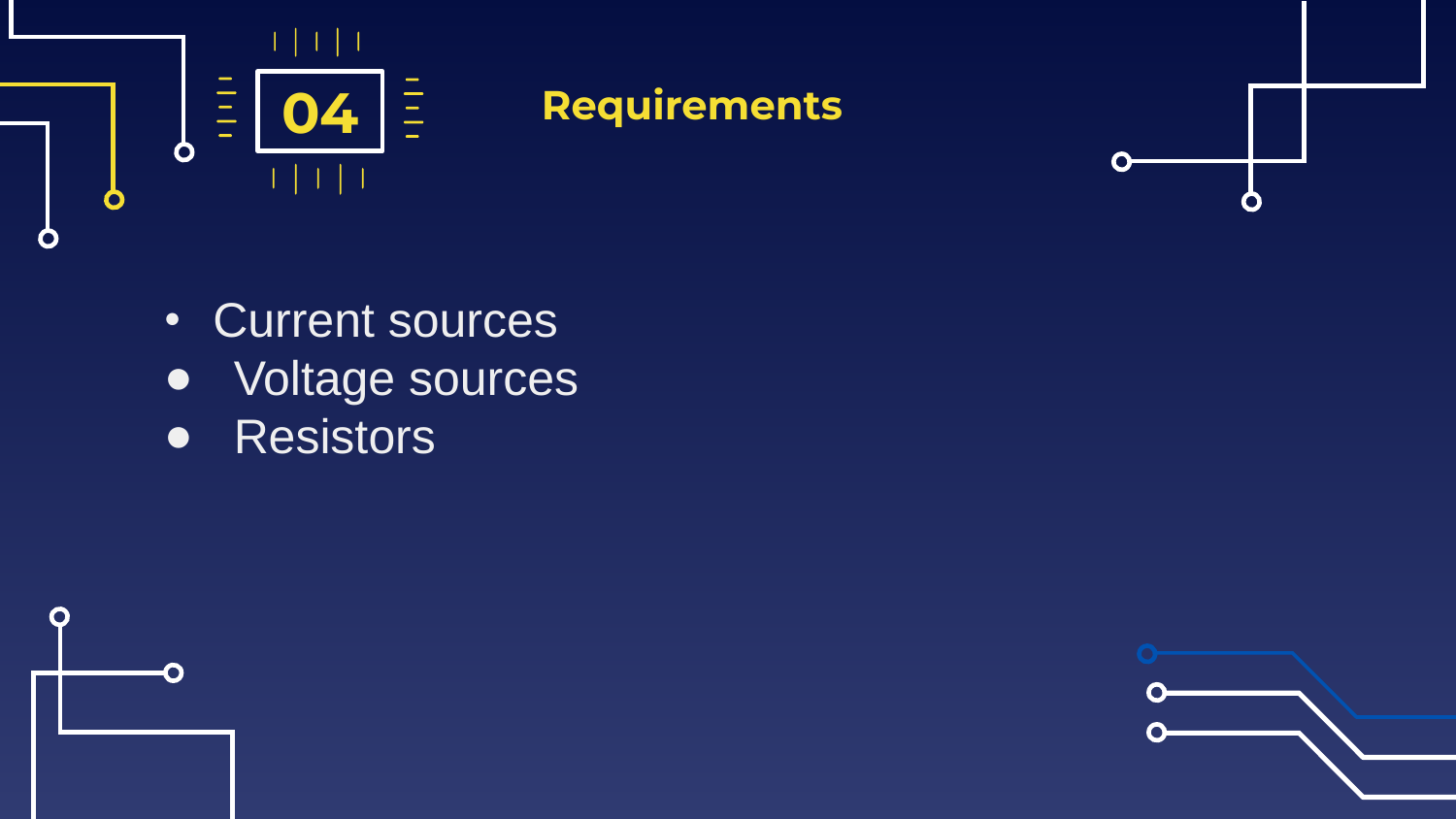

# Requirements
04

    Current sources
   Voltage sources
   Resistors